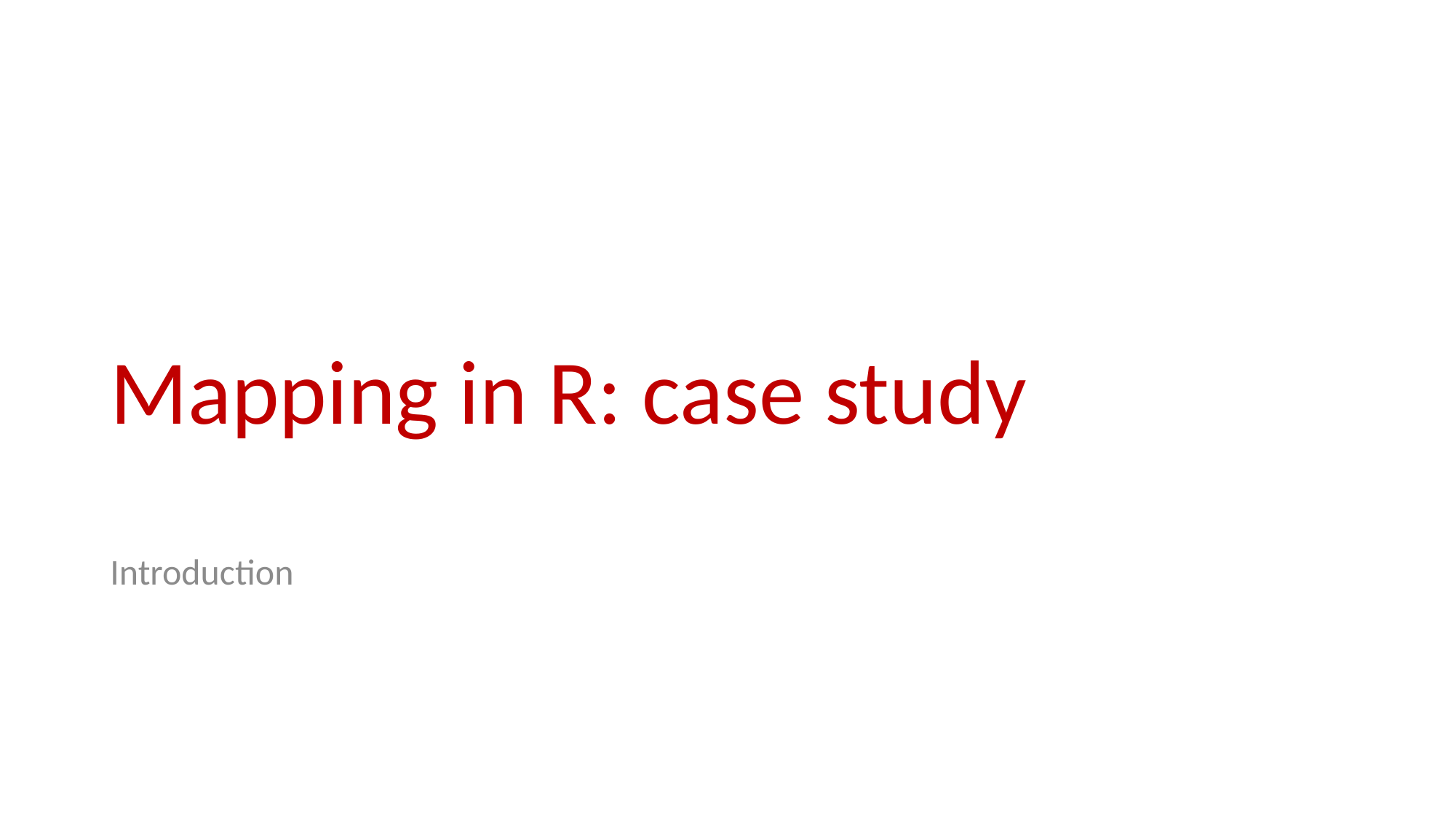

# Mapping in R: case study
Introduction